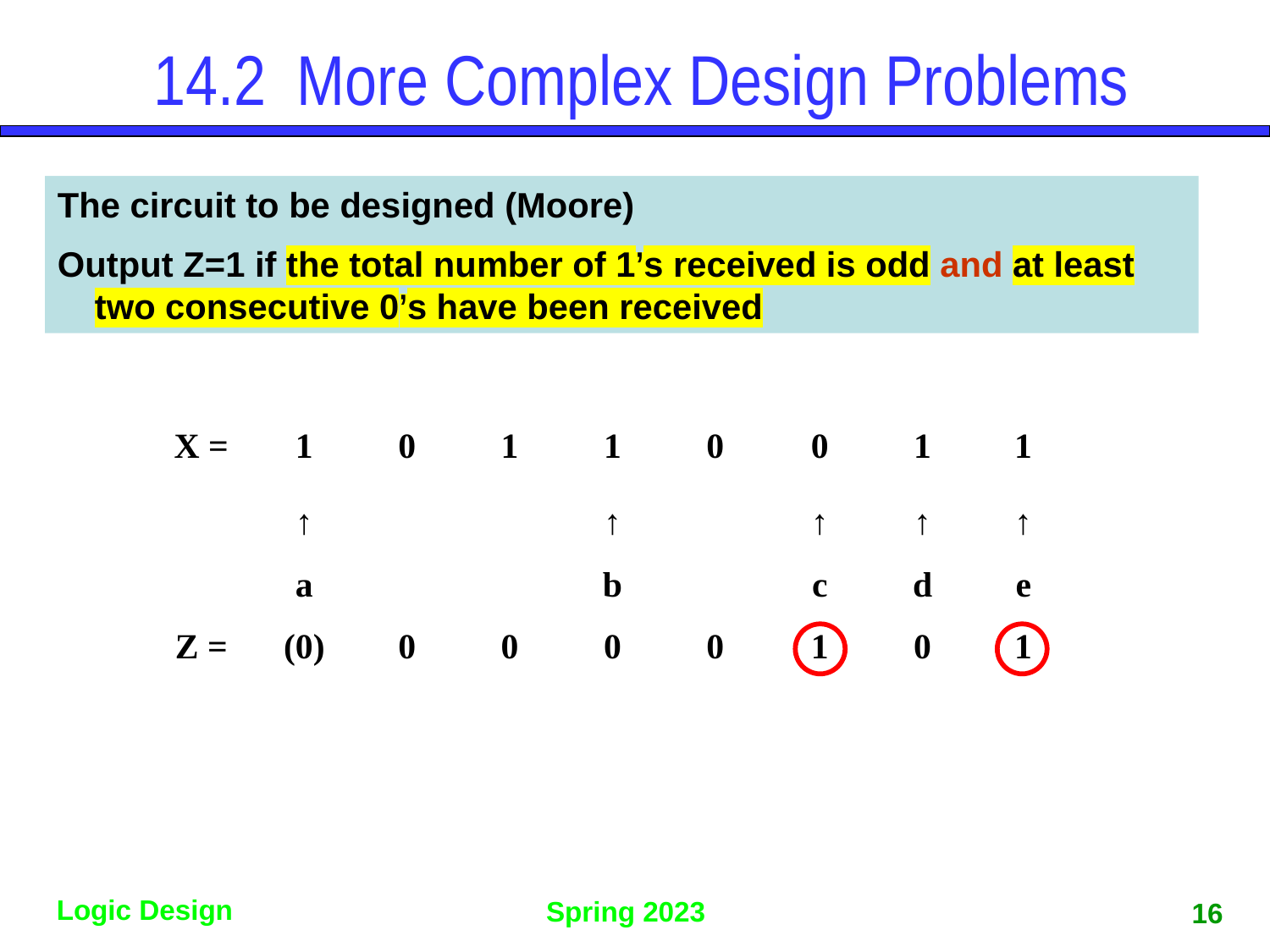

# 14.2	 More Complex Design Problems
The circuit to be designed (Moore)
Output Z=1 if the total number of 1’s received is odd and at least two consecutive 0’s have been received
| X = | 1 | 0 | 1 | 1 | 0 | 0 | 1 | 1 |
| --- | --- | --- | --- | --- | --- | --- | --- | --- |
|  | ↑ |  |  | ↑ |  | ↑ | ↑ | ↑ |
|  | a |  |  | b |  | c | d | e |
| Z = | (0) | 0 | 0 | 0 | 0 | 1 | 0 | 1 |

16